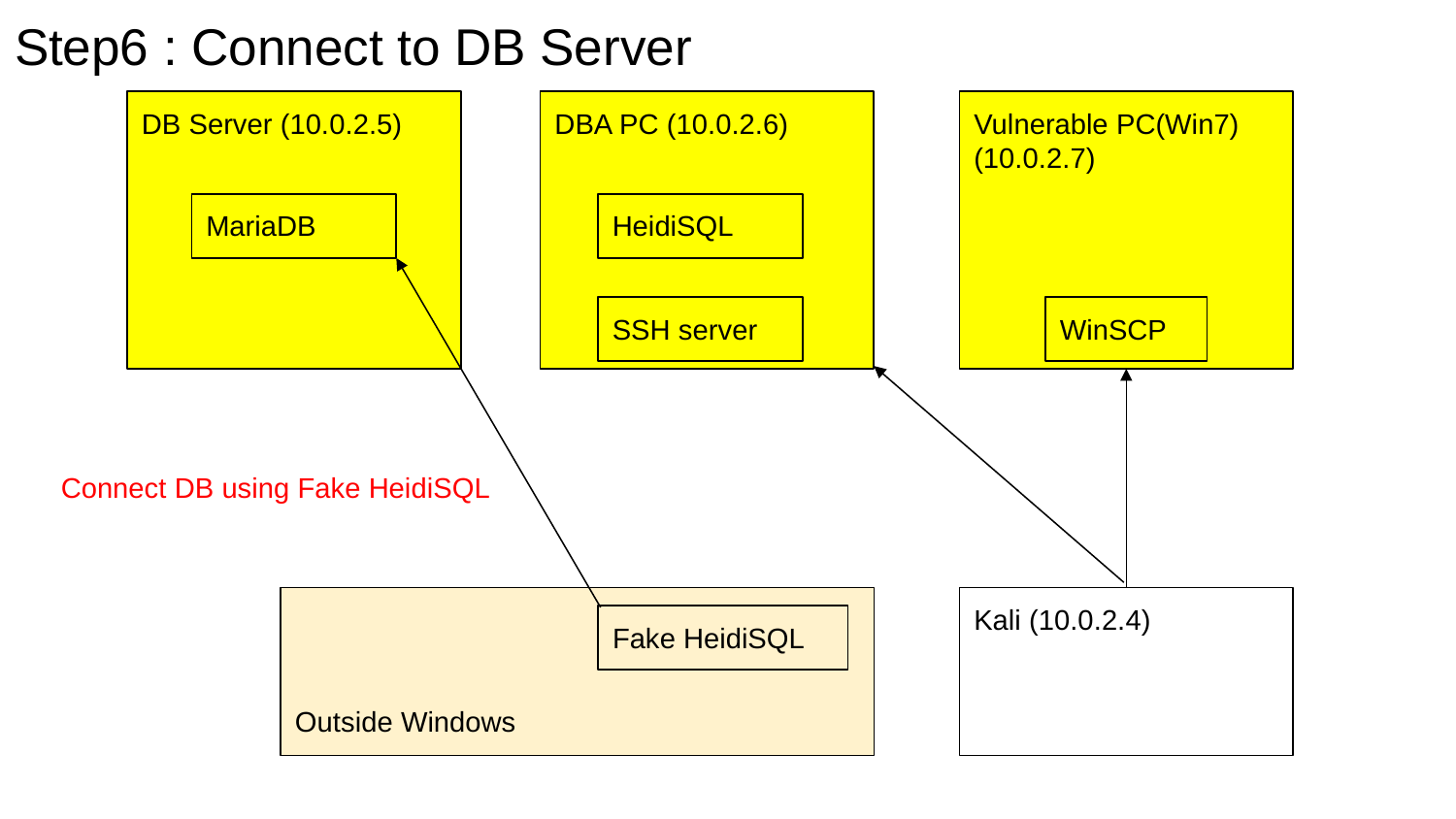

# Step6 : Connect to DB Server
DB Server (10.0.2.5)
DBA PC (10.0.2.6)
Vulnerable PC(Win7)
(10.0.2.7)

MariaDB
HeidiSQL
SSH server
WinSCP
Connect DB using Fake HeidiSQL

Outside Windows
Kali (10.0.2.4)
Fake HeidiSQL